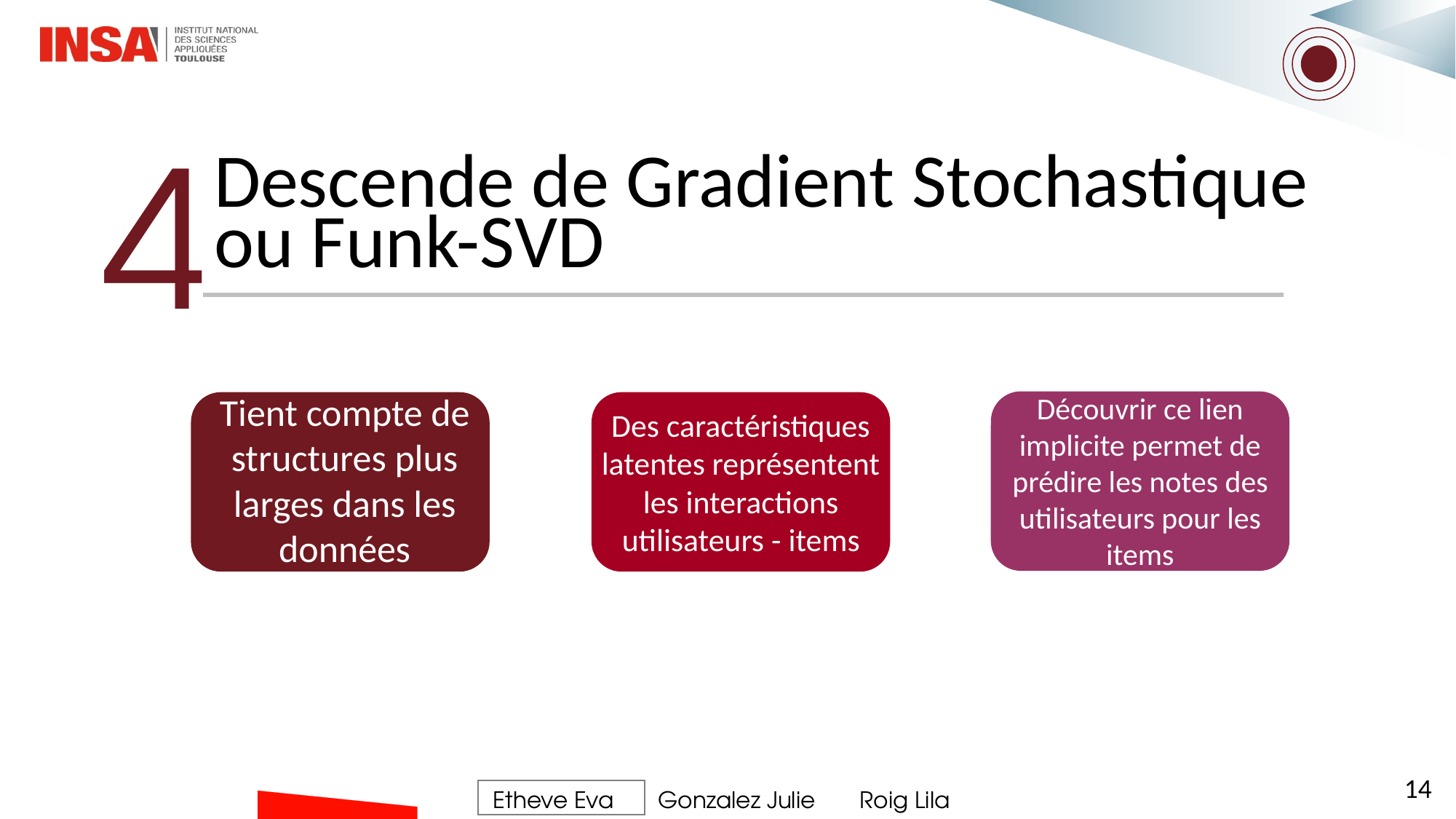

4

Descende de Gradient Stochastique
ou Funk-SVD

Tient compte de structures plus larges dans les données
Découvrir ce lien implicite permet de prédire les notes des utilisateurs pour les items

Des caractéristiques latentes représentent les interactions utilisateurs - items
14